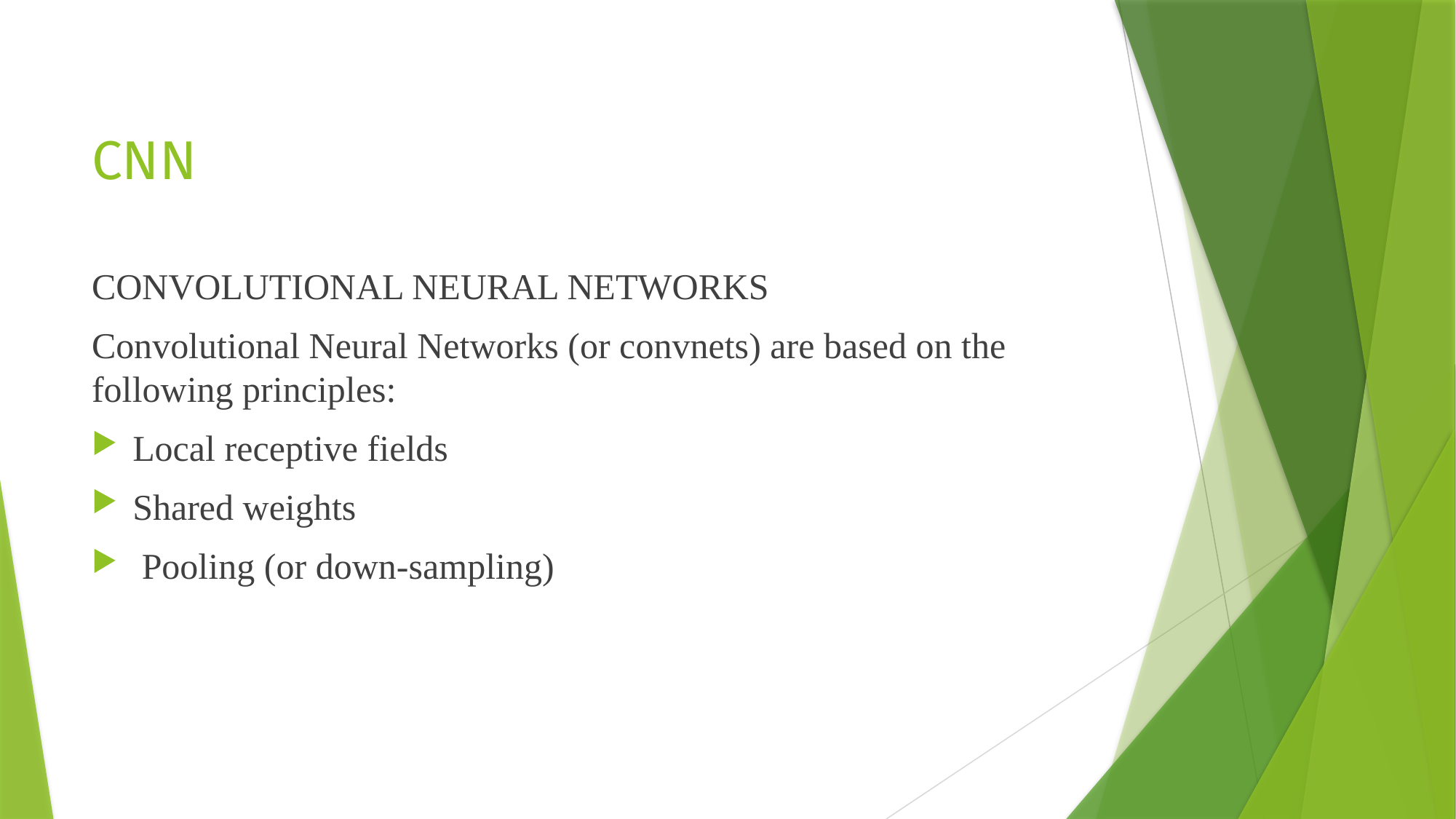

# CNN
CONVOLUTIONAL NEURAL NETWORKS
Convolutional Neural Networks (or convnets) are based on the following principles:
Local receptive fields
Shared weights
 Pooling (or down-sampling)